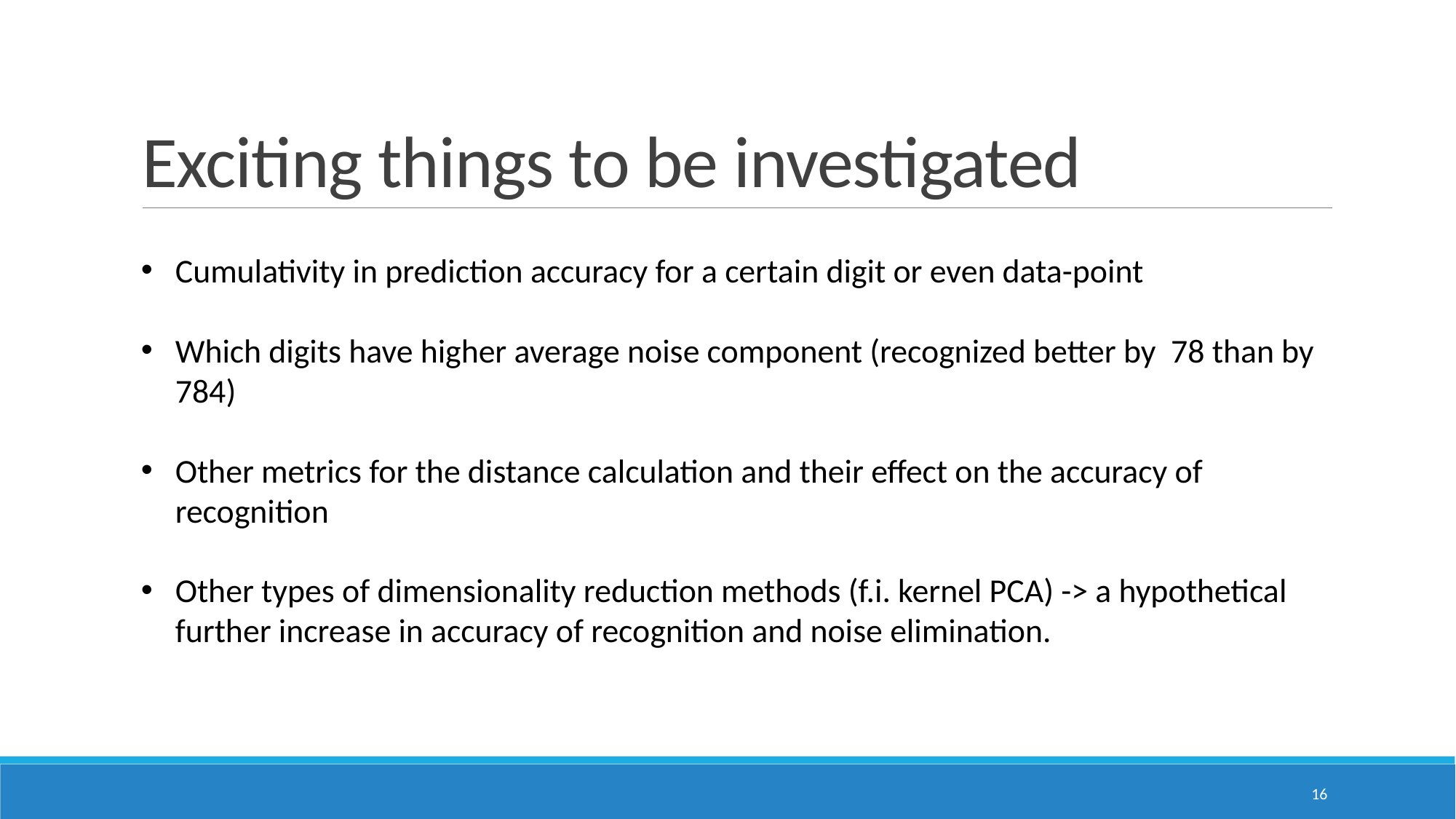

# Exciting things to be investigated
Cumulativity in prediction accuracy for a certain digit or even data-point

Which digits have higher average noise component (recognized better by  78 than by 784)

Other metrics for the distance calculation and their effect on the accuracy of recognition

Other types of dimensionality reduction methods (f.i. kernel PCA) -> a hypothetical further increase in accuracy of recognition and noise elimination.

16